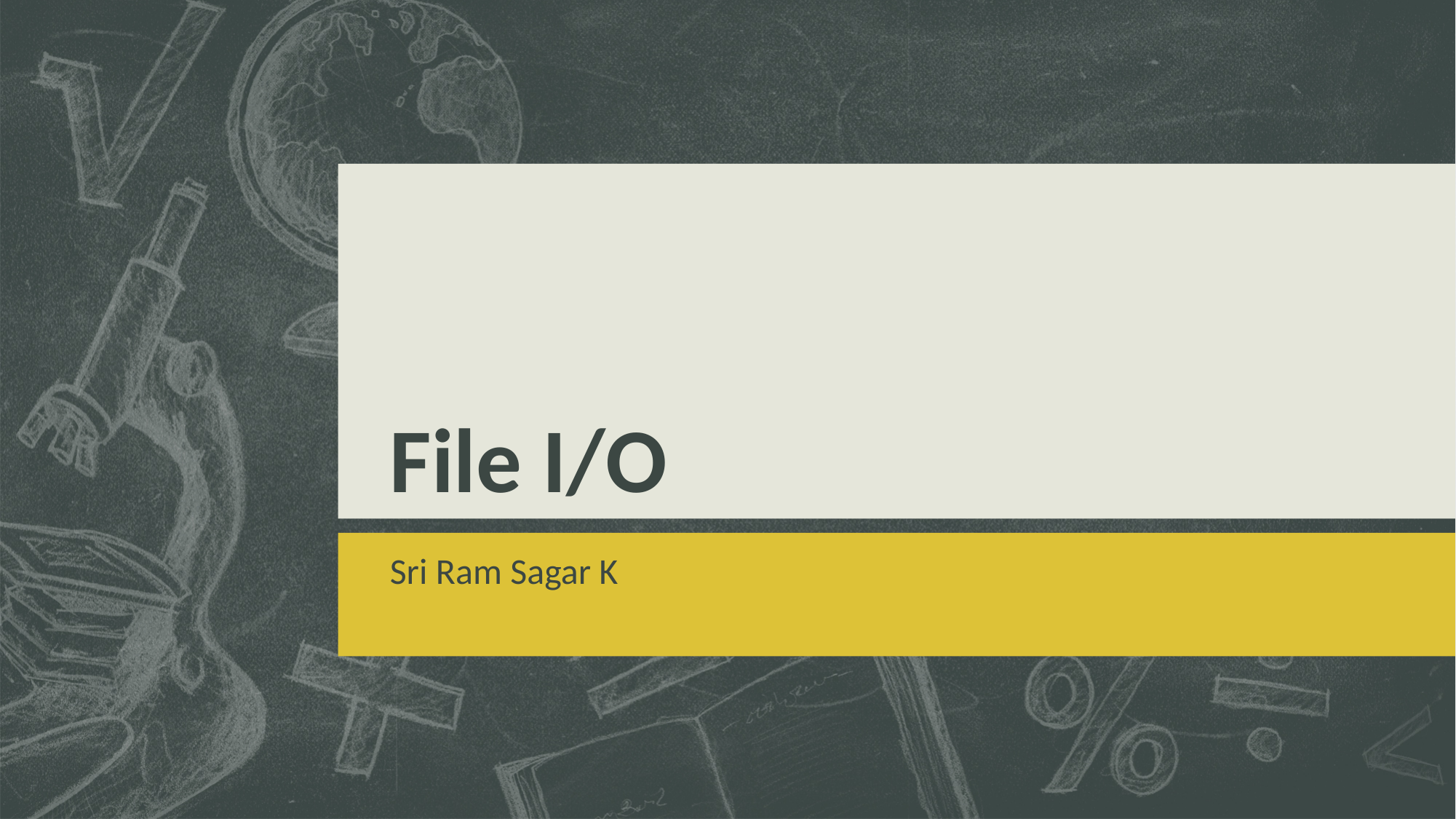

# File I/O
Sri Ram Sagar K